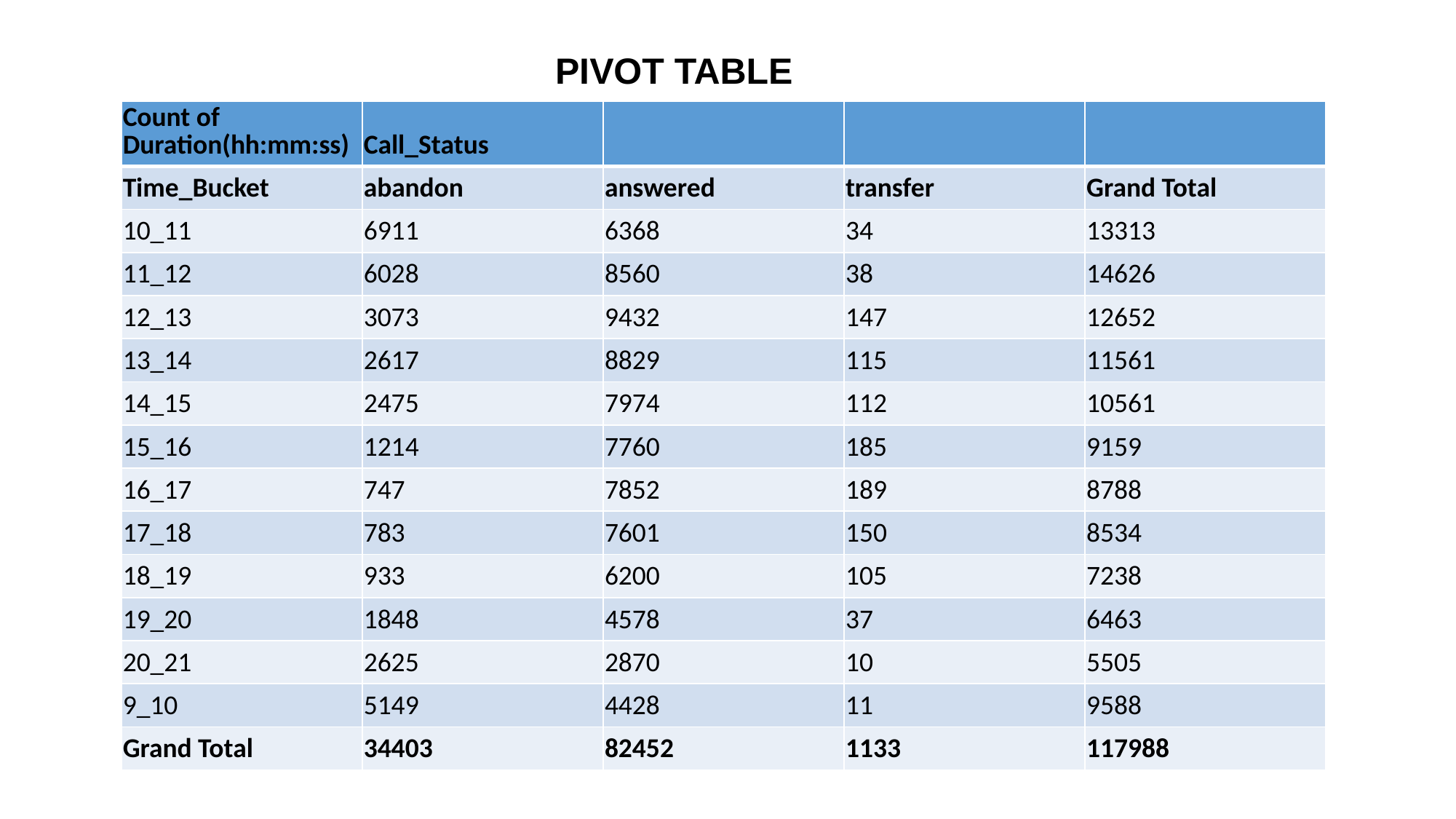

PIVOT TABLE
| Count of Duration(hh:mm:ss) | Call\_Status |  |  |  |
| --- | --- | --- | --- | --- |
| Time\_Bucket | abandon | answered | transfer | Grand Total |
| 10\_11 | 6911 | 6368 | 34 | 13313 |
| 11\_12 | 6028 | 8560 | 38 | 14626 |
| 12\_13 | 3073 | 9432 | 147 | 12652 |
| 13\_14 | 2617 | 8829 | 115 | 11561 |
| 14\_15 | 2475 | 7974 | 112 | 10561 |
| 15\_16 | 1214 | 7760 | 185 | 9159 |
| 16\_17 | 747 | 7852 | 189 | 8788 |
| 17\_18 | 783 | 7601 | 150 | 8534 |
| 18\_19 | 933 | 6200 | 105 | 7238 |
| 19\_20 | 1848 | 4578 | 37 | 6463 |
| 20\_21 | 2625 | 2870 | 10 | 5505 |
| 9\_10 | 5149 | 4428 | 11 | 9588 |
| Grand Total | 34403 | 82452 | 1133 | 117988 |